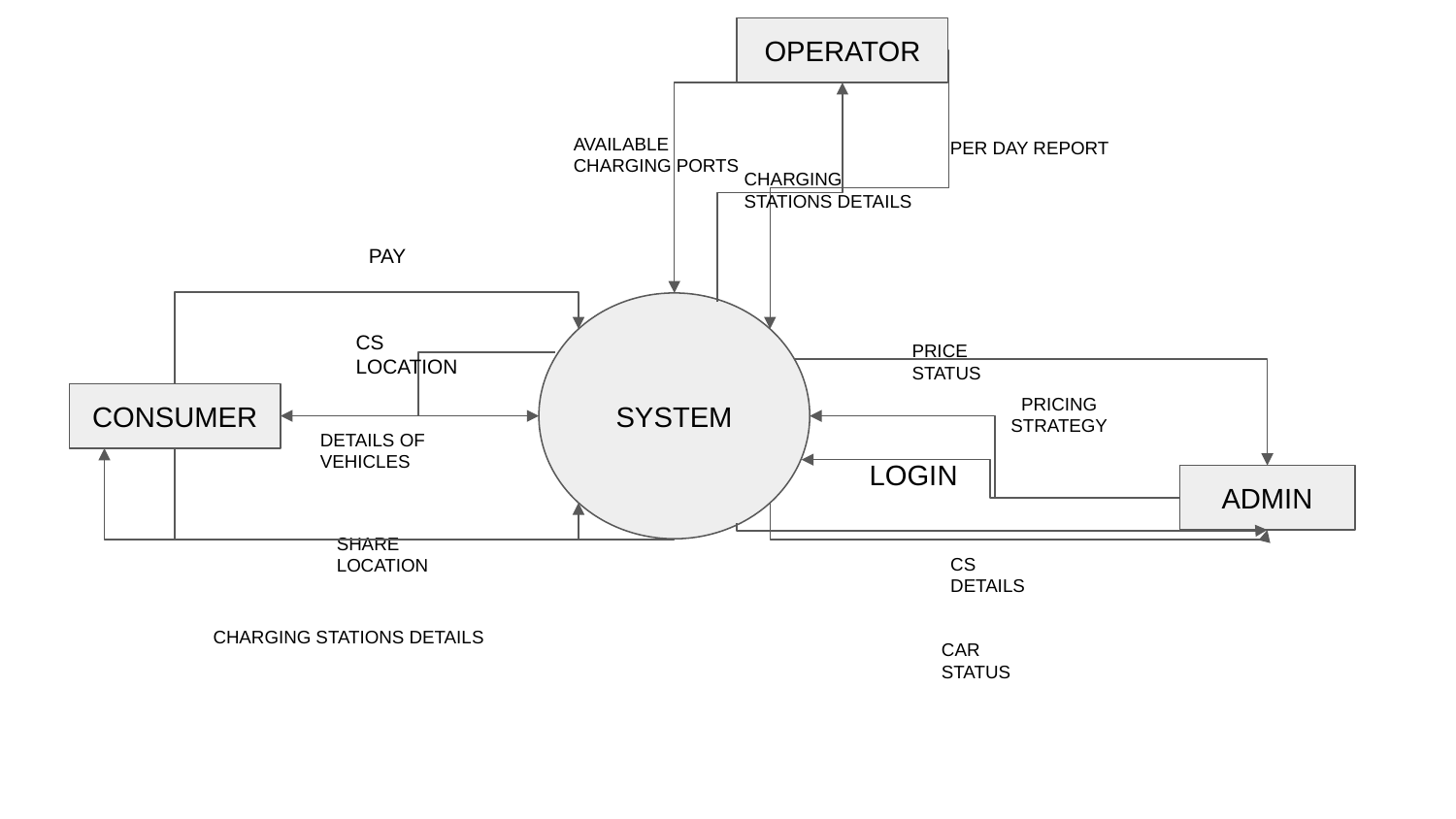

OPERATOR
AVAILABLE CHARGING PORTS
PER DAY REPORT
CHARGING STATIONS DETAILS
PAY
SYSTEM
CS LOCATION
PRICE STATUS
PRICING STRATEGY
CONSUMER
DETAILS OF VEHICLES
LOGIN
ADMIN
SHARE LOCATION
CS DETAILS
CHARGING STATIONS DETAILS
CAR STATUS